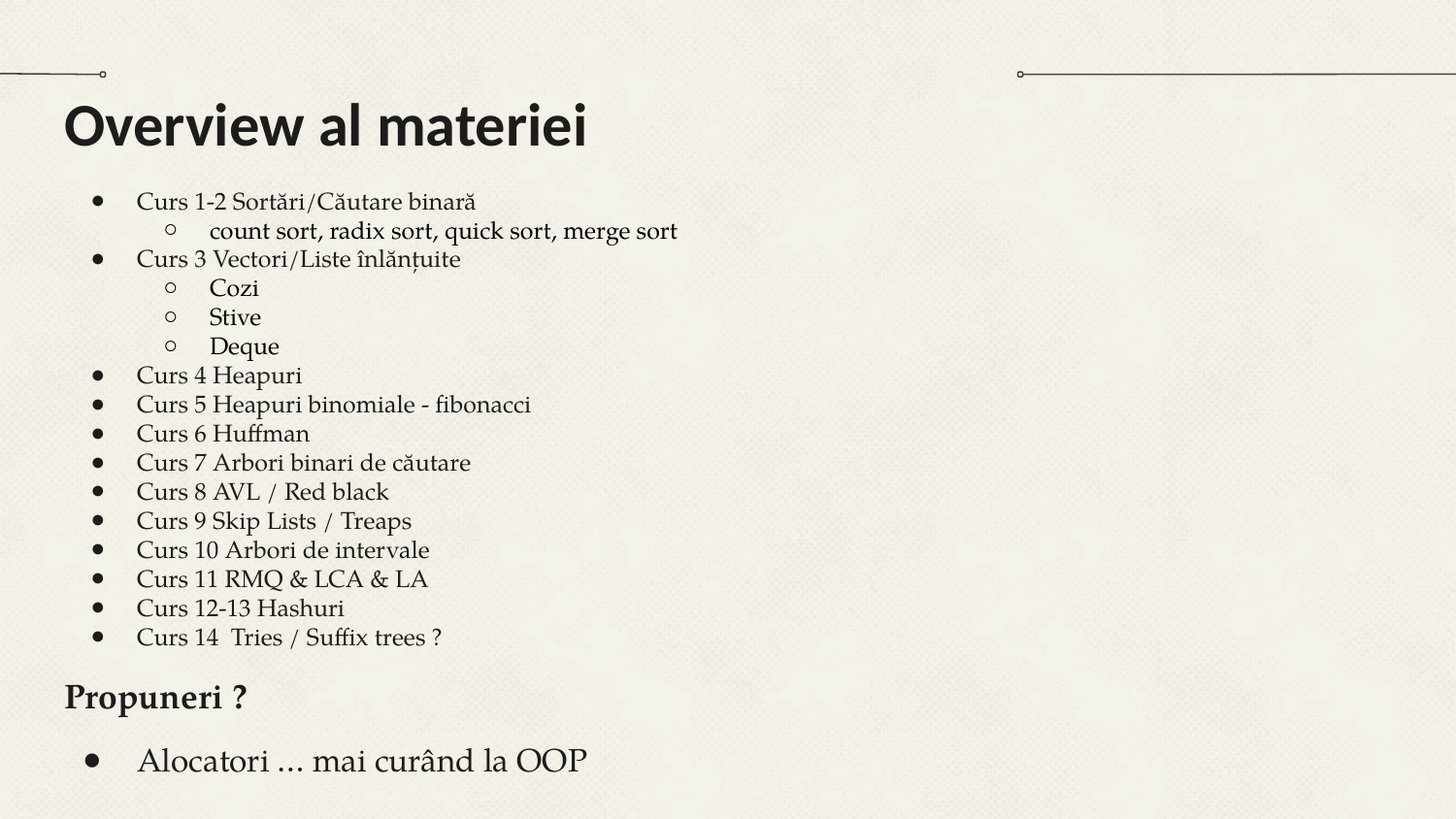

# Overview al materiei
Curs 1-2 Sortări/Căutare binară
count sort, radix sort, quick sort, merge sort
Curs 3 Vectori/Liste înlănțuite
Cozi
Stive
Deque
Curs 4 Heapuri
Curs 5 Heapuri binomiale - fibonacci
Curs 6 Huffman
Curs 7 Arbori binari de căutare
Curs 8 AVL / Red black
Curs 9 Skip Lists / Treaps
Curs 10 Arbori de intervale
Curs 11 RMQ & LCA & LA
Curs 12-13 Hashuri
Curs 14  Tries / Suffix trees ?

Propuneri ?
Alocatori … mai curând la OOP